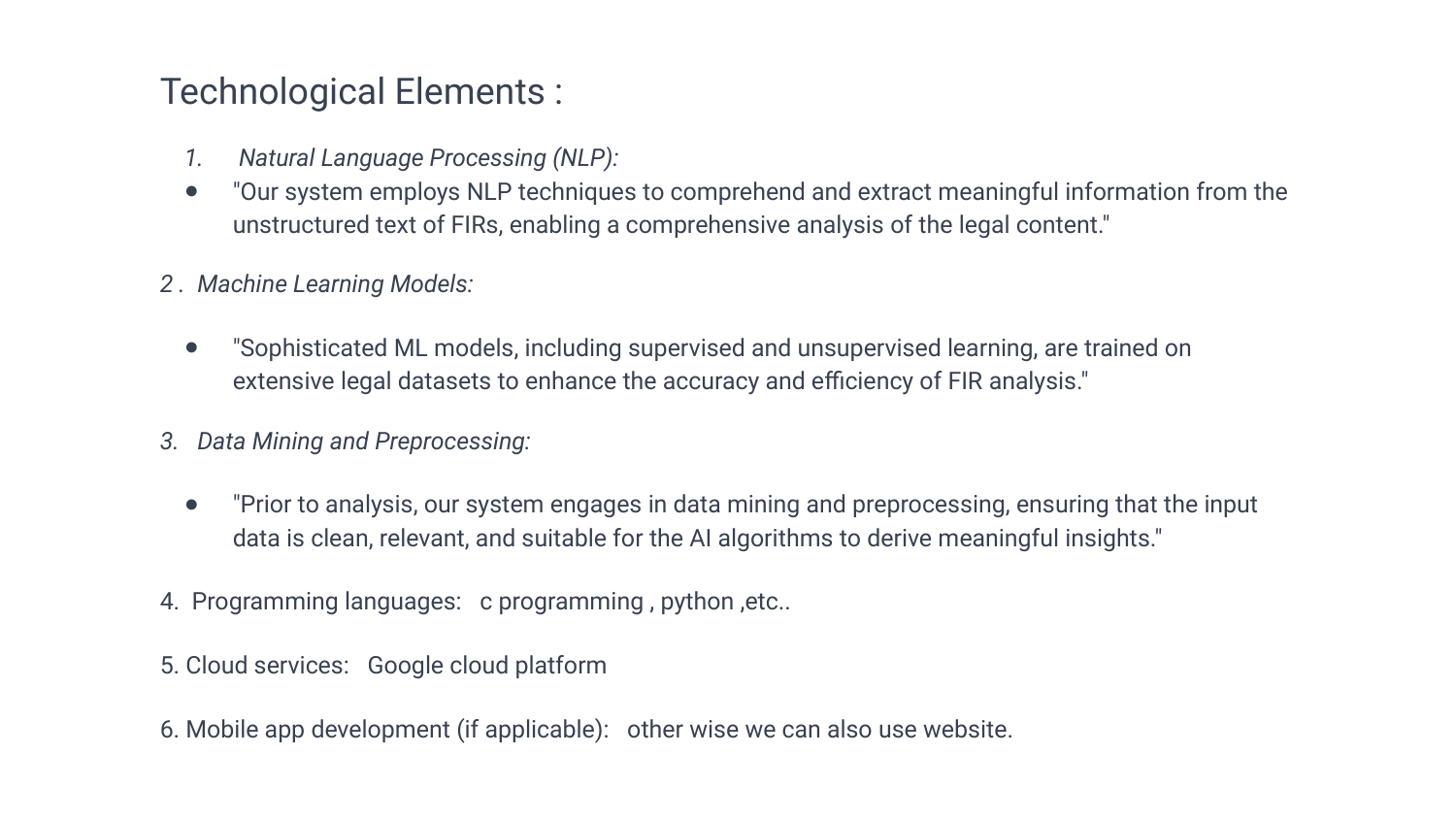

Technological Elements :
 Natural Language Processing (NLP):
"Our system employs NLP techniques to comprehend and extract meaningful information from the unstructured text of FIRs, enabling a comprehensive analysis of the legal content."
2 .  Machine Learning Models:
"Sophisticated ML models, including supervised and unsupervised learning, are trained on extensive legal datasets to enhance the accuracy and efficiency of FIR analysis."
3.   Data Mining and Preprocessing:
"Prior to analysis, our system engages in data mining and preprocessing, ensuring that the input data is clean, relevant, and suitable for the AI algorithms to derive meaningful insights."
4.  Programming languages:   c programming , python ,etc..
5. Cloud services:   Google cloud platform
6. Mobile app development (if applicable):   other wise we can also use website.